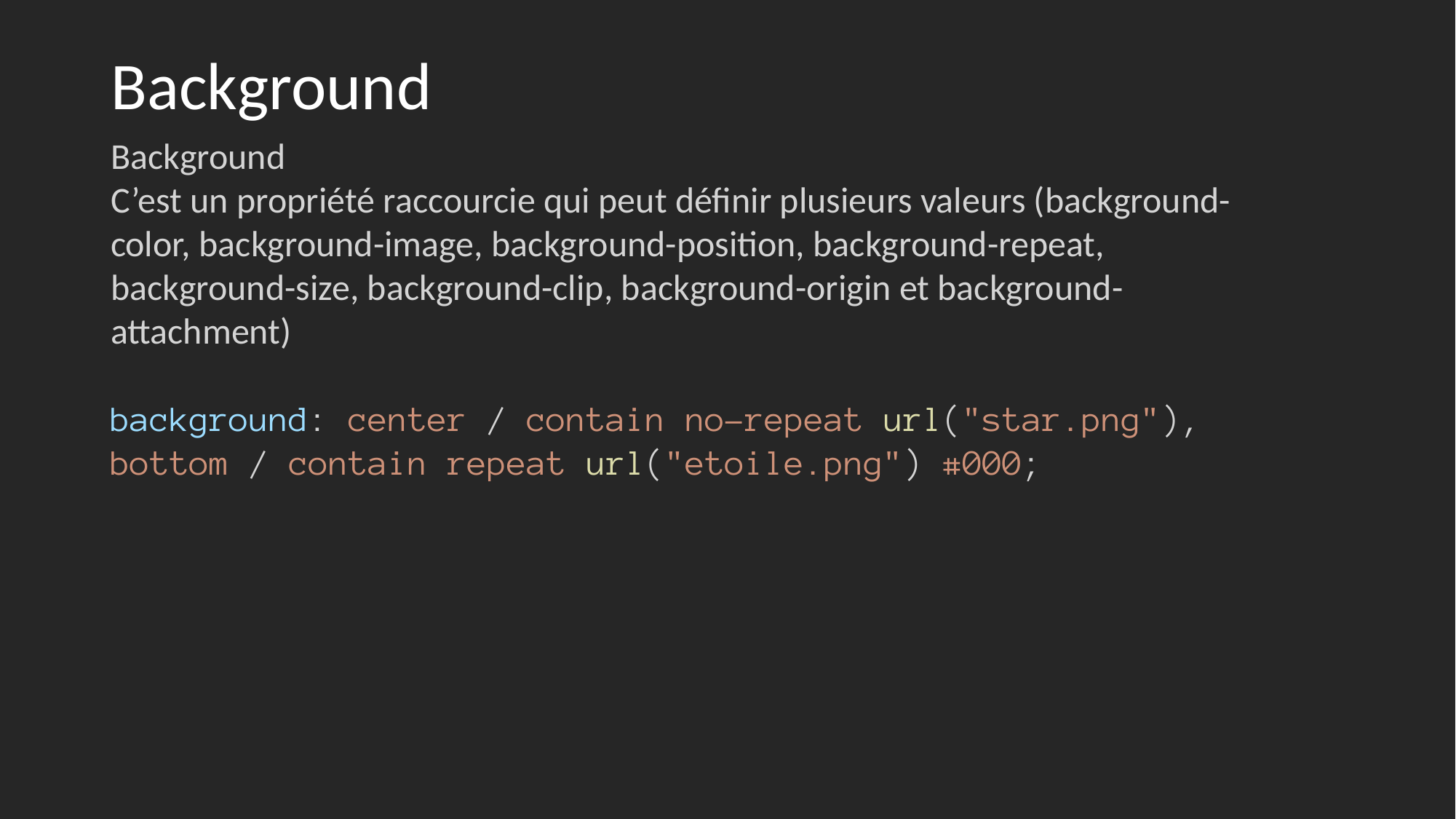

# Background
Background
C’est un propriété raccourcie qui peut définir plusieurs valeurs (background-color, background-image, background-position, background-repeat, background-size, background-clip, background-origin et background-attachment)

background: center / contain no-repeat url("star.png"), bottom / contain repeat url("etoile.png") #000;